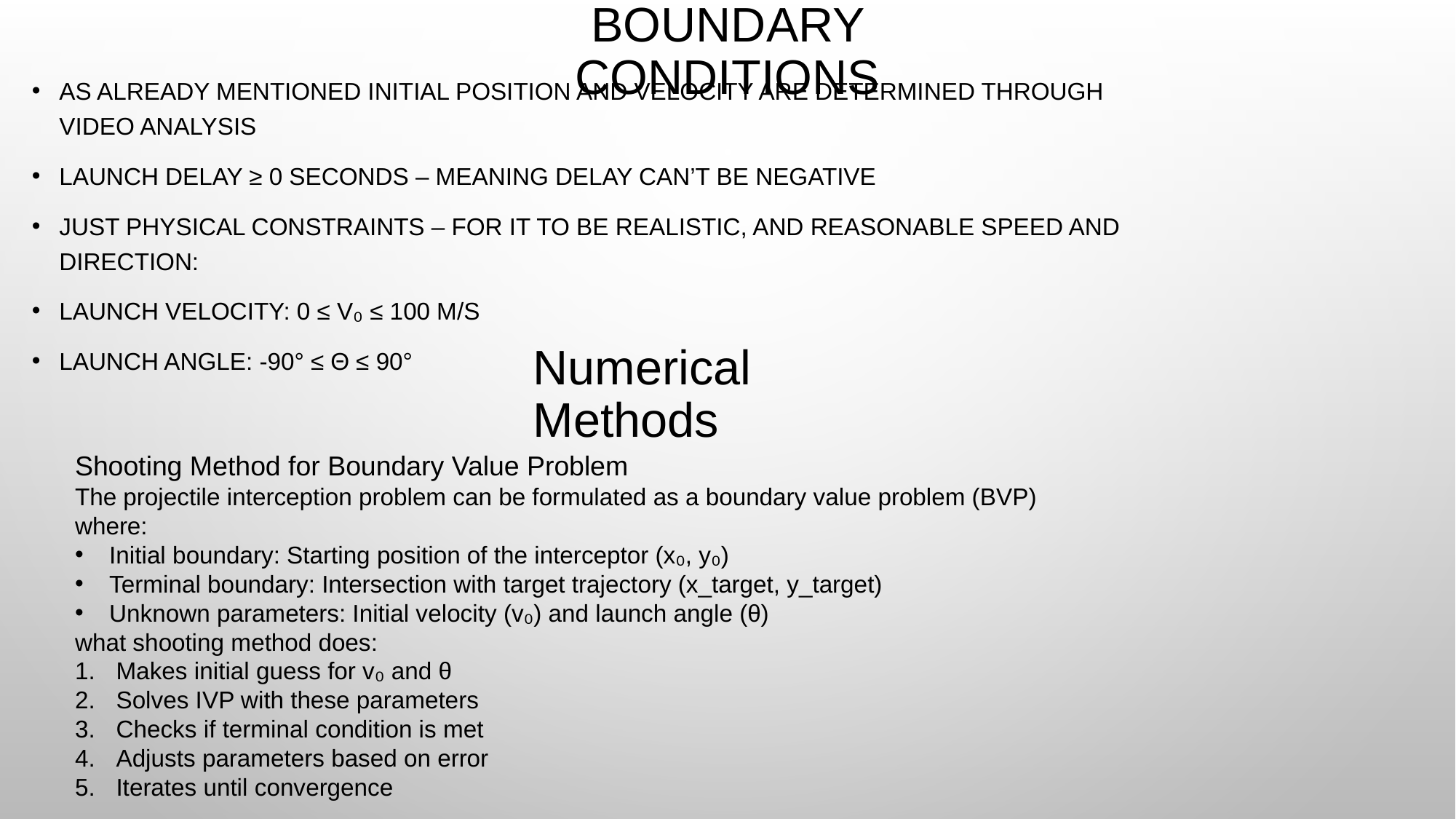

# Boundary Conditions
As already mentioned initial position and velocity are determined through video analysis
Launch delay ≥ 0 seconds – meaning delay can’t be negative
Just physical constraints – for it to be realistic, and reasonable speed and direction:
Launch velocity: 0 ≤ v₀ ≤ 100 m/s
Launch angle: -90° ≤ θ ≤ 90°
Numerical Methods
Shooting Method for Boundary Value Problem
The projectile interception problem can be formulated as a boundary value problem (BVP) where:
Initial boundary: Starting position of the interceptor (x₀, y₀)
Terminal boundary: Intersection with target trajectory (x_target, y_target)
Unknown parameters: Initial velocity (v₀) and launch angle (θ)
what shooting method does:
Makes initial guess for v₀ and θ
Solves IVP with these parameters
Checks if terminal condition is met
Adjusts parameters based on error
Iterates until convergence